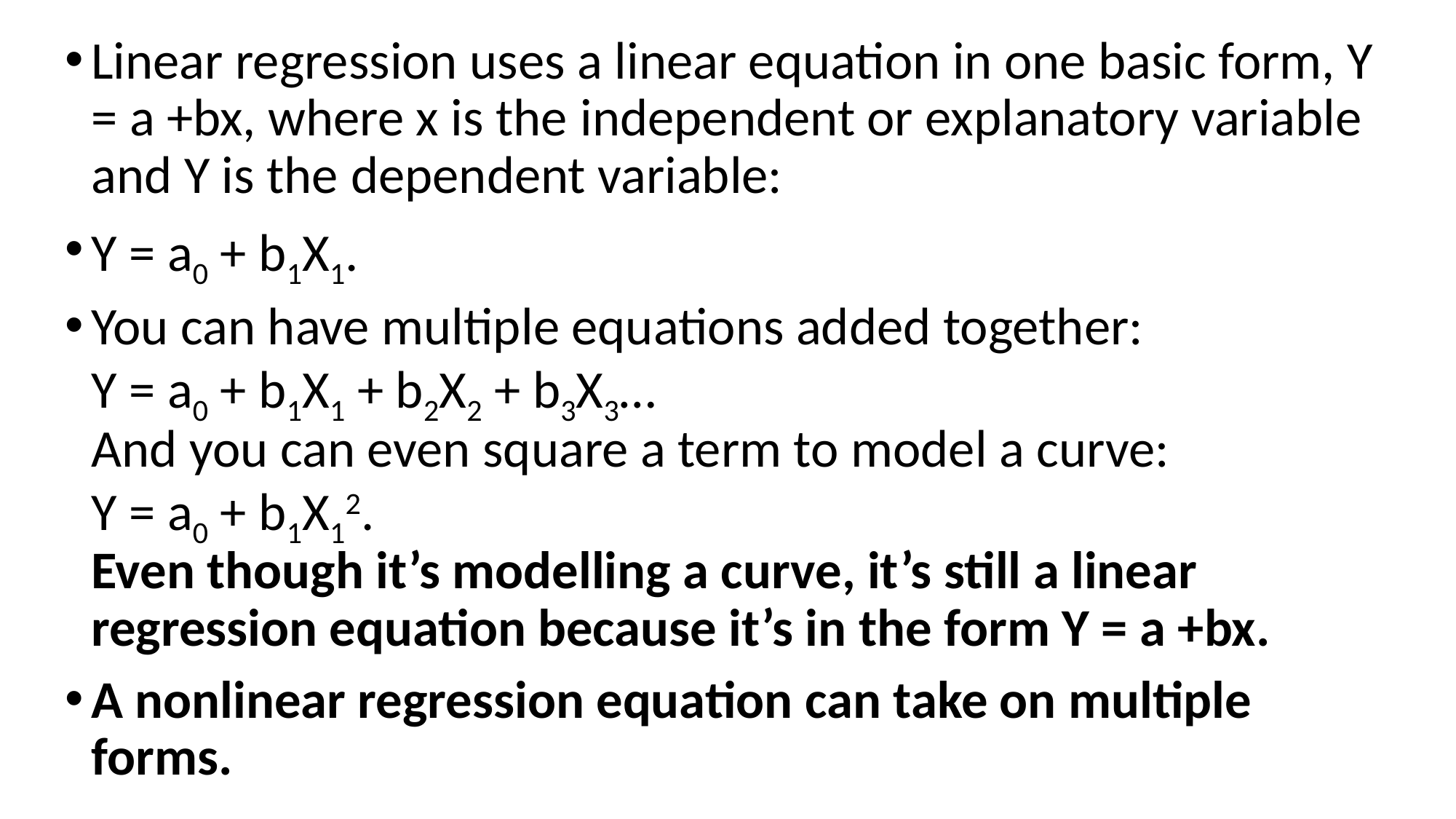

Linear regression uses a linear equation in one basic form, Y = a +bx, where x is the independent or explanatory variable and Y is the dependent variable:
Y = a0 + b1X1.
You can have multiple equations added together:
Y = a0 + b1X1 + b2X2 + b3X3…
And you can even square a term to model a curve:
Y = a0 + b1X12.
Even though it’s modelling a curve, it’s still a linear regression equation because it’s in the form Y = a +bx.
A nonlinear regression equation can take on multiple forms.